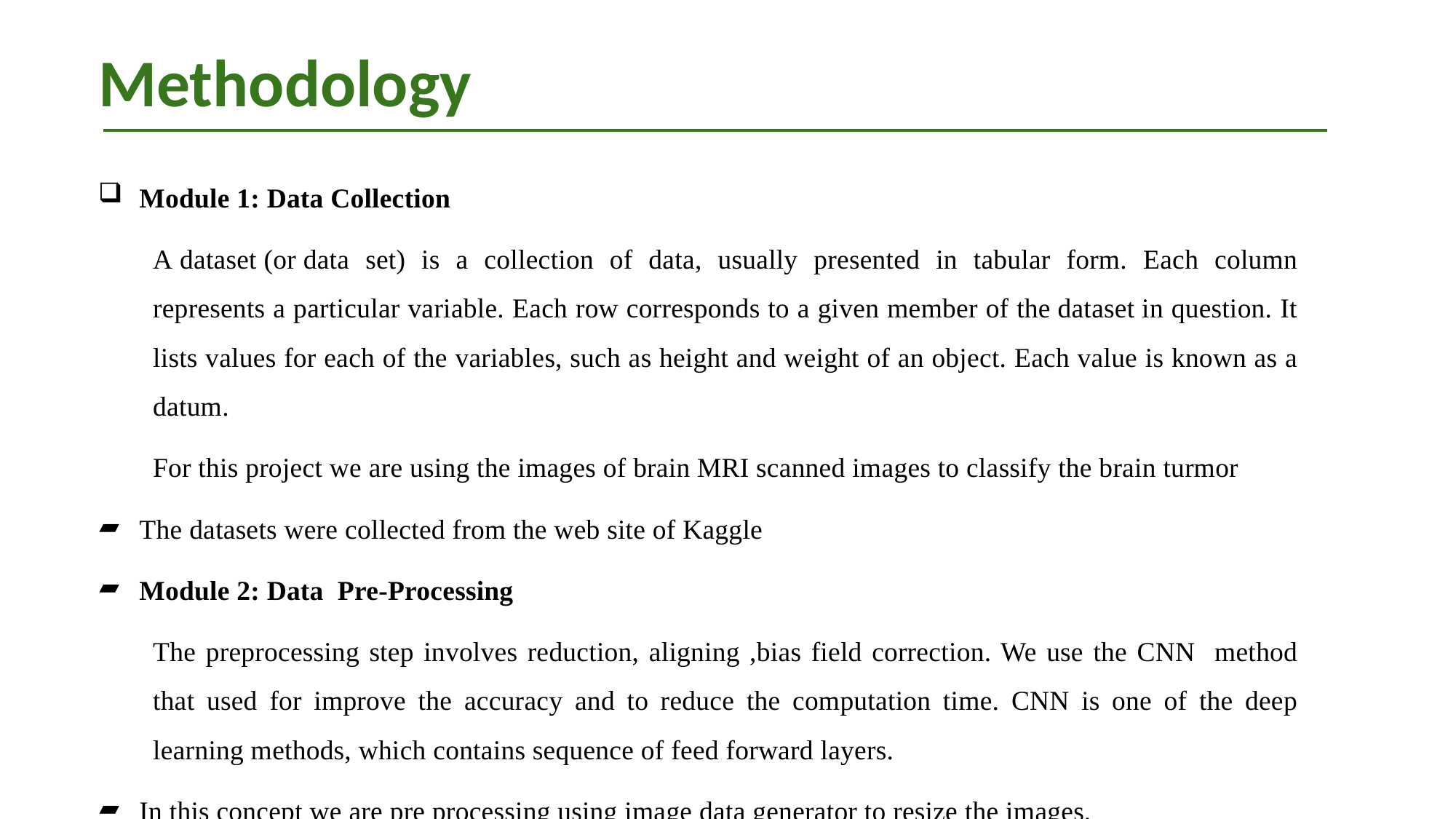

# Methodology
Module 1: Data Collection
A dataset (or data set) is a collection of data, usually presented in tabular form. Each column represents a particular variable. Each row corresponds to a given member of the dataset in question. It lists values for each of the variables, such as height and weight of an object. Each value is known as a datum.
For this project we are using the images of brain MRI scanned images to classify the brain turmor
The datasets were collected from the web site of Kaggle
Module 2: Data  Pre-Processing
The preprocessing step involves reduction, aligning ,bias field correction. We use the CNN  method that used for improve the accuracy and to reduce the computation time. CNN is one of the deep learning methods, which contains sequence of feed forward layers.
In this concept we are pre processing using image data generator to resize the images.